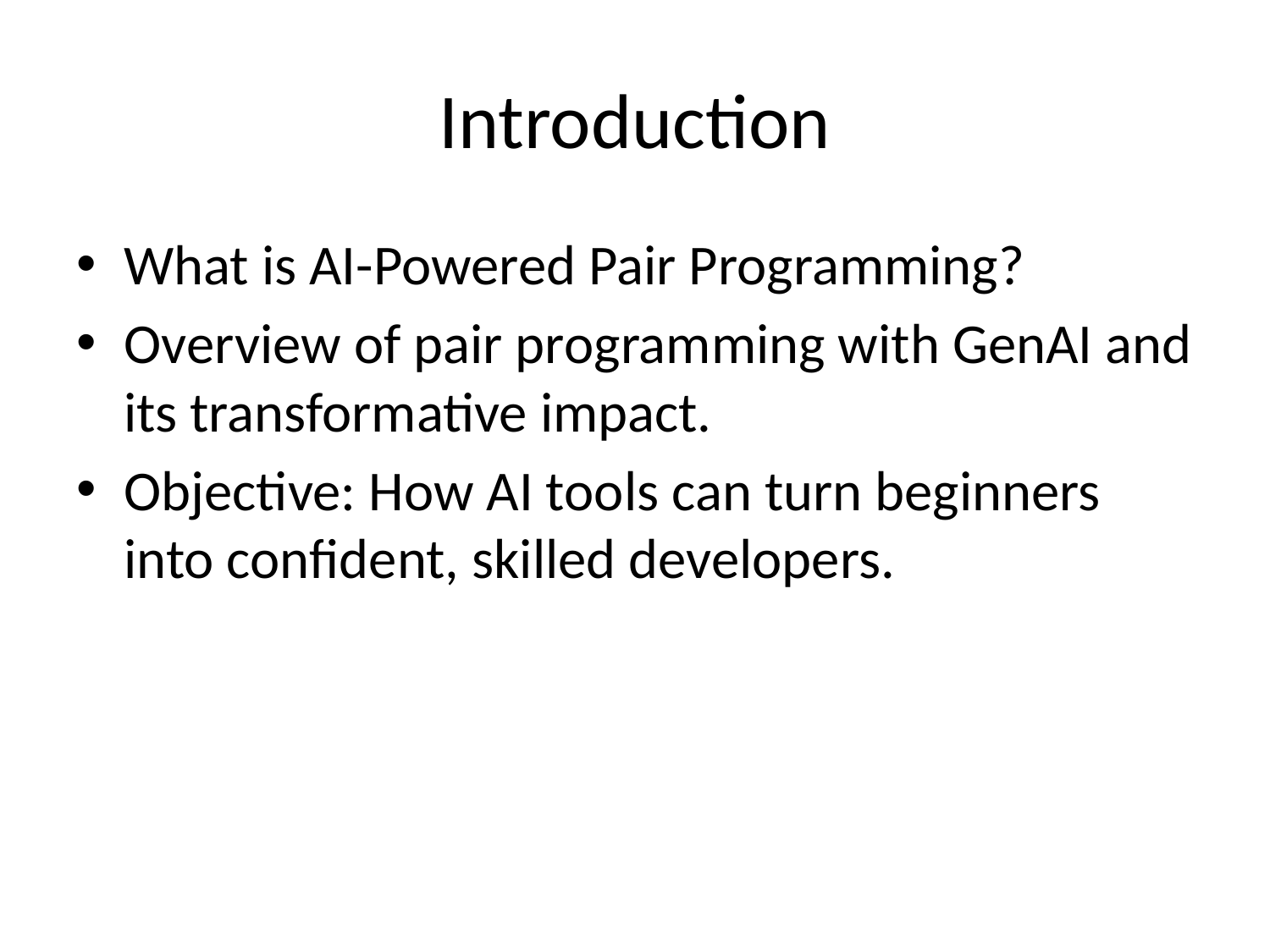

# Introduction
What is AI-Powered Pair Programming?
Overview of pair programming with GenAI and its transformative impact.
Objective: How AI tools can turn beginners into confident, skilled developers.